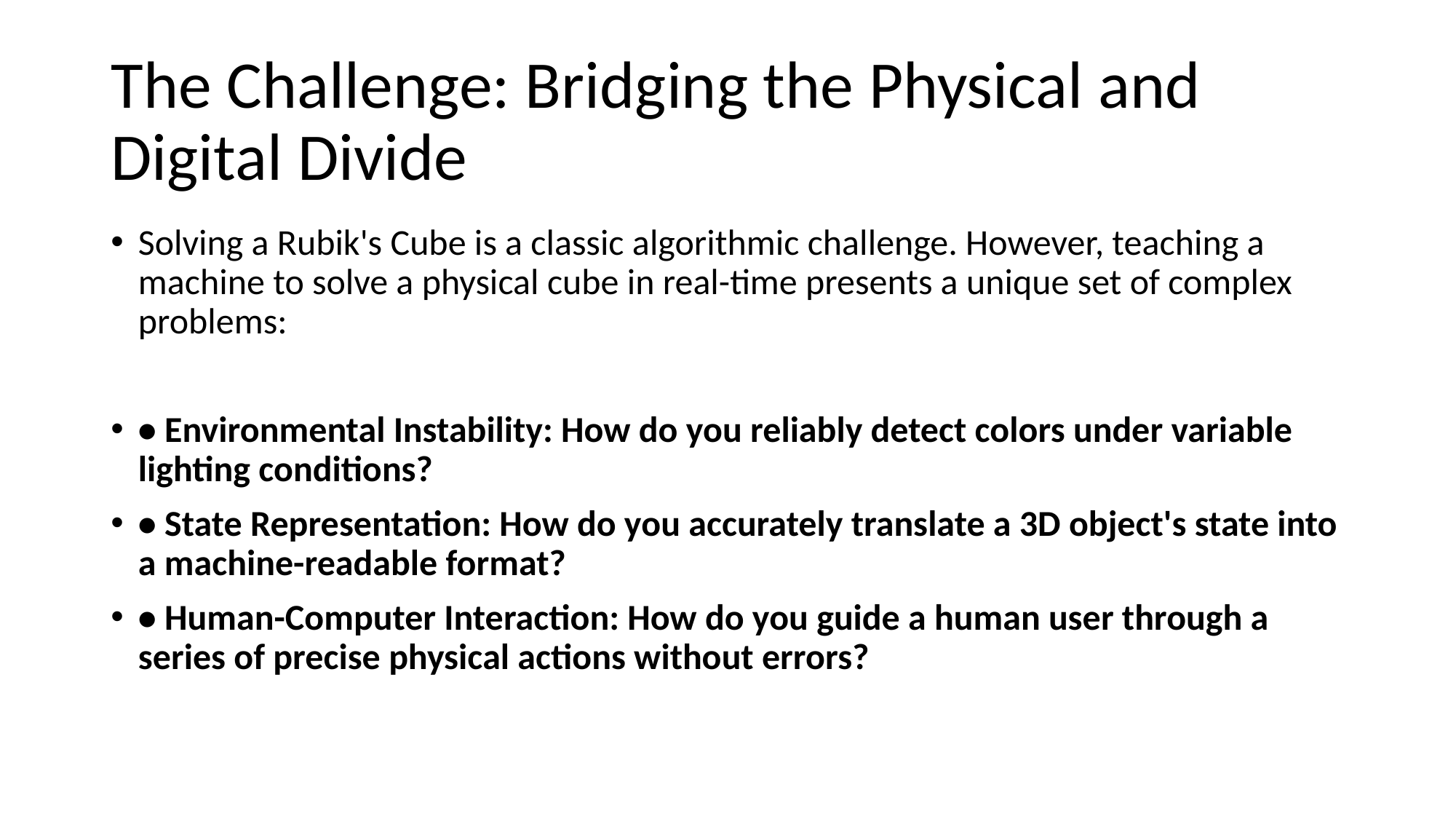

# The Challenge: Bridging the Physical and Digital Divide
Solving a Rubik's Cube is a classic algorithmic challenge. However, teaching a machine to solve a physical cube in real-time presents a unique set of complex problems:

• Environmental Instability: How do you reliably detect colors under variable lighting conditions?
• State Representation: How do you accurately translate a 3D object's state into a machine-readable format?
• Human-Computer Interaction: How do you guide a human user through a series of precise physical actions without errors?